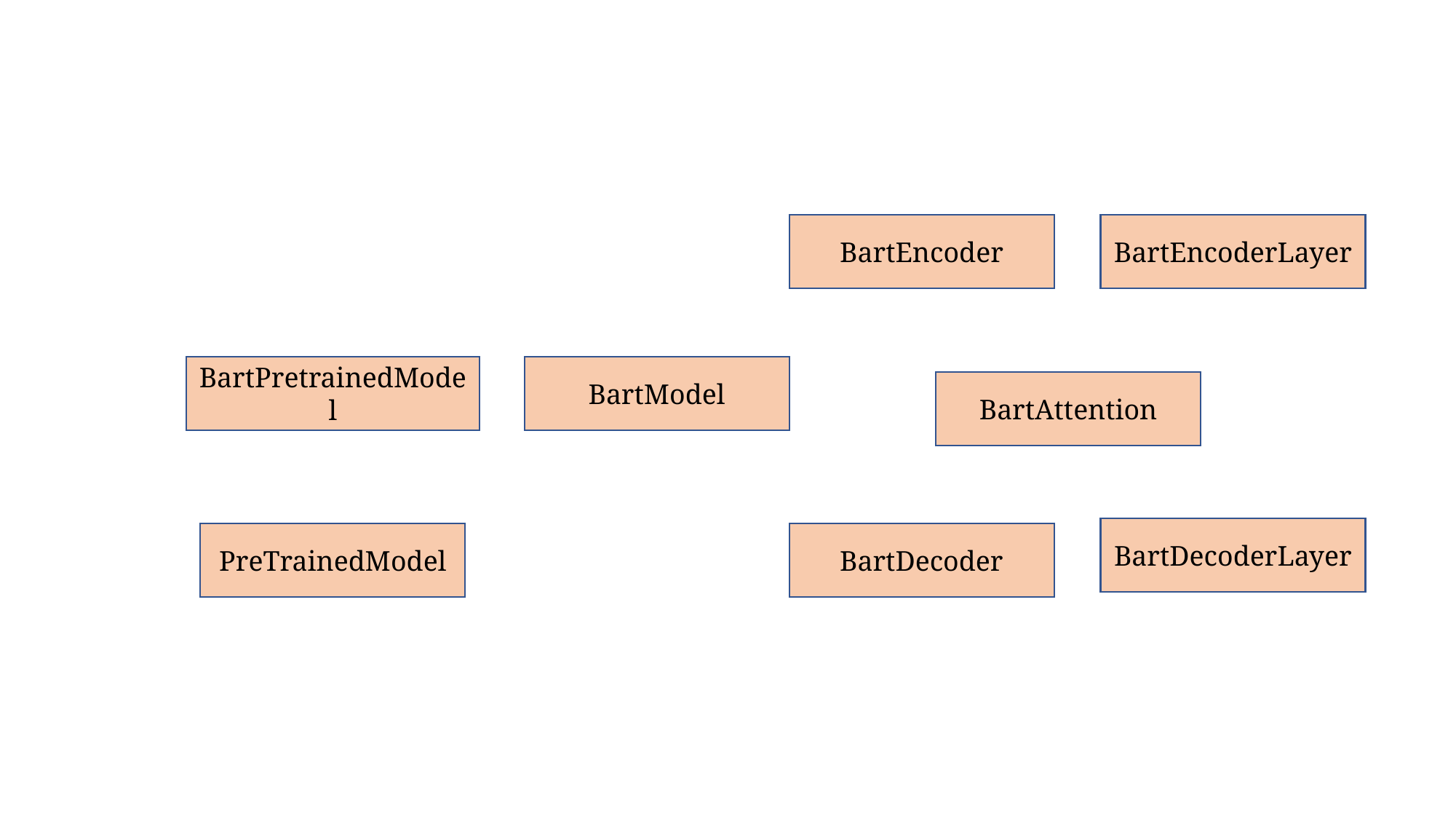

BartEncoder
BartEncoderLayer
BartPretrainedModel
BartModel
BartAttention
BartDecoderLayer
PreTrainedModel
BartDecoder